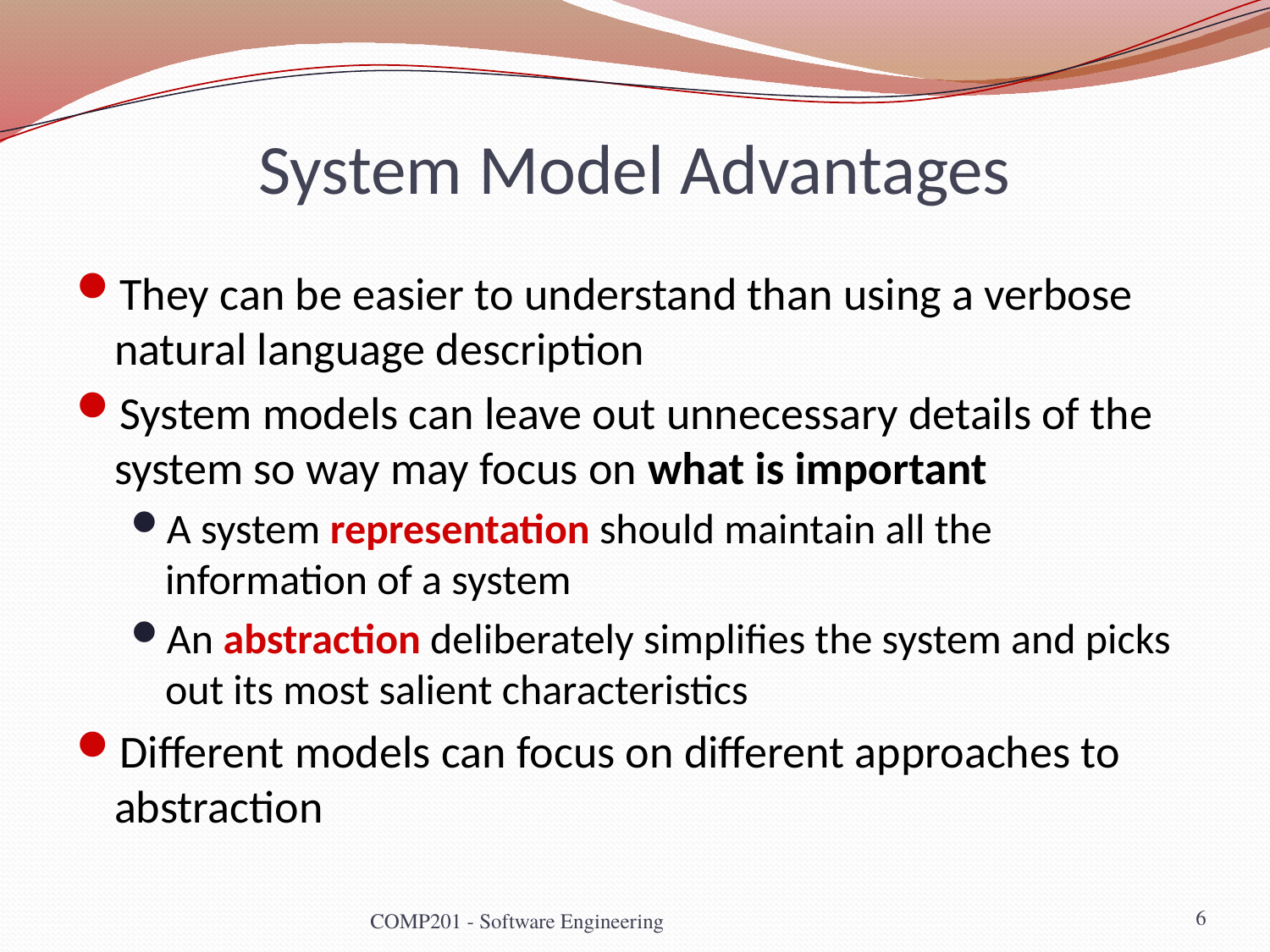

# System Model Advantages
They can be easier to understand than using a verbose natural language description
System models can leave out unnecessary details of the system so way may focus on what is important
A system representation should maintain all the information of a system
An abstraction deliberately simplifies the system and picks out its most salient characteristics
Different models can focus on different approaches to abstraction
COMP201 - Software Engineering
6